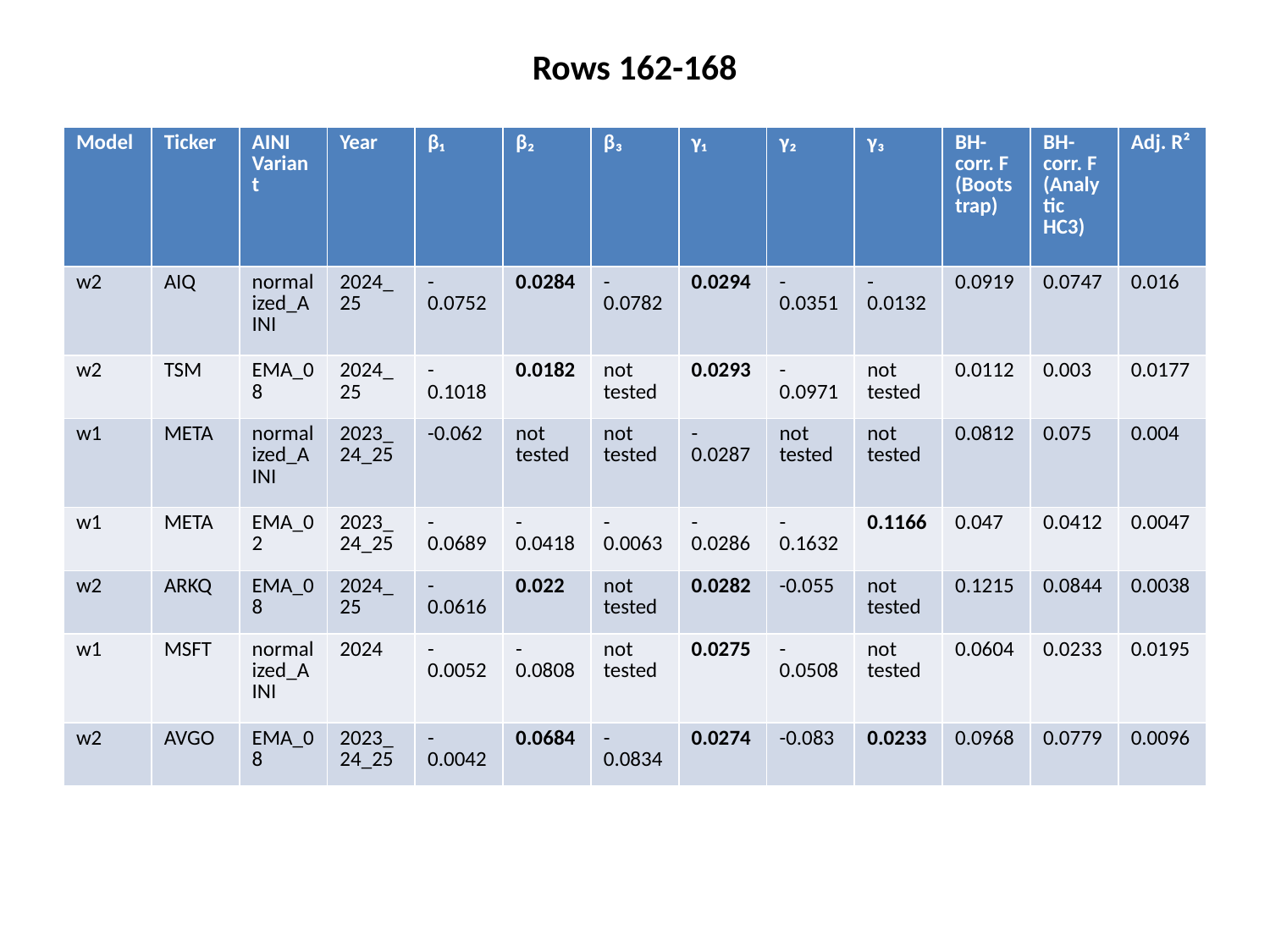

Rows 162-168
#
| Model | Ticker | AINI Variant | Year | β₁ | β₂ | β₃ | γ₁ | γ₂ | γ₃ | BH-corr. F (Bootstrap) | BH-corr. F (Analytic HC3) | Adj. R² |
| --- | --- | --- | --- | --- | --- | --- | --- | --- | --- | --- | --- | --- |
| w2 | AIQ | normalized\_AINI | 2024\_25 | -0.0752 | 0.0284 | -0.0782 | 0.0294 | -0.0351 | -0.0132 | 0.0919 | 0.0747 | 0.016 |
| w2 | TSM | EMA\_08 | 2024\_25 | -0.1018 | 0.0182 | not tested | 0.0293 | -0.0971 | not tested | 0.0112 | 0.003 | 0.0177 |
| w1 | META | normalized\_AINI | 2023\_24\_25 | -0.062 | not tested | not tested | -0.0287 | not tested | not tested | 0.0812 | 0.075 | 0.004 |
| w1 | META | EMA\_02 | 2023\_24\_25 | -0.0689 | -0.0418 | -0.0063 | -0.0286 | -0.1632 | 0.1166 | 0.047 | 0.0412 | 0.0047 |
| w2 | ARKQ | EMA\_08 | 2024\_25 | -0.0616 | 0.022 | not tested | 0.0282 | -0.055 | not tested | 0.1215 | 0.0844 | 0.0038 |
| w1 | MSFT | normalized\_AINI | 2024 | -0.0052 | -0.0808 | not tested | 0.0275 | -0.0508 | not tested | 0.0604 | 0.0233 | 0.0195 |
| w2 | AVGO | EMA\_08 | 2023\_24\_25 | -0.0042 | 0.0684 | -0.0834 | 0.0274 | -0.083 | 0.0233 | 0.0968 | 0.0779 | 0.0096 |